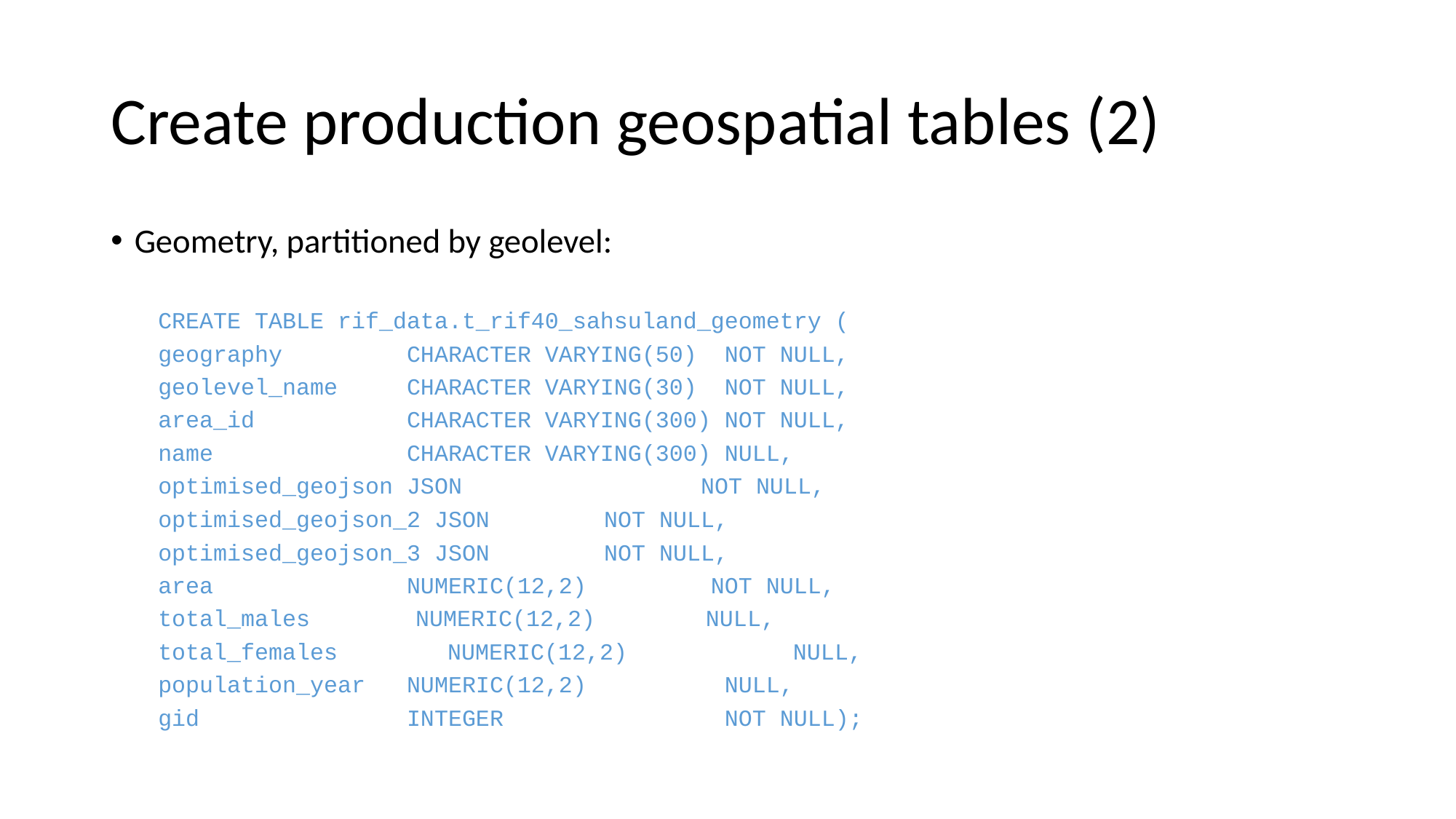

# Create production geospatial tables (2)
Geometry, partitioned by geolevel:

CREATE TABLE rif_data.t_rif40_sahsuland_geometry (
	geography         CHARACTER VARYING(50)  NOT NULL,
	geolevel_name     CHARACTER VARYING(30)  NOT NULL,
	area_id           CHARACTER VARYING(300) NOT NULL,
	name              CHARACTER VARYING(300) NULL,
	optimised_geojson JSON	              NOT NULL,
	optimised_geojson_2 JSON		       NOT NULL,
	optimised_geojson_3 JSON		       NOT NULL,
	area              NUMERIC(12,2)         NOT NULL,
	total_males	      NUMERIC(12,2)        NULL,
	total_females	  NUMERIC(12,2)            NULL,
	population_year   NUMERIC(12,2)          NULL,
	gid               INTEGER                NOT NULL);